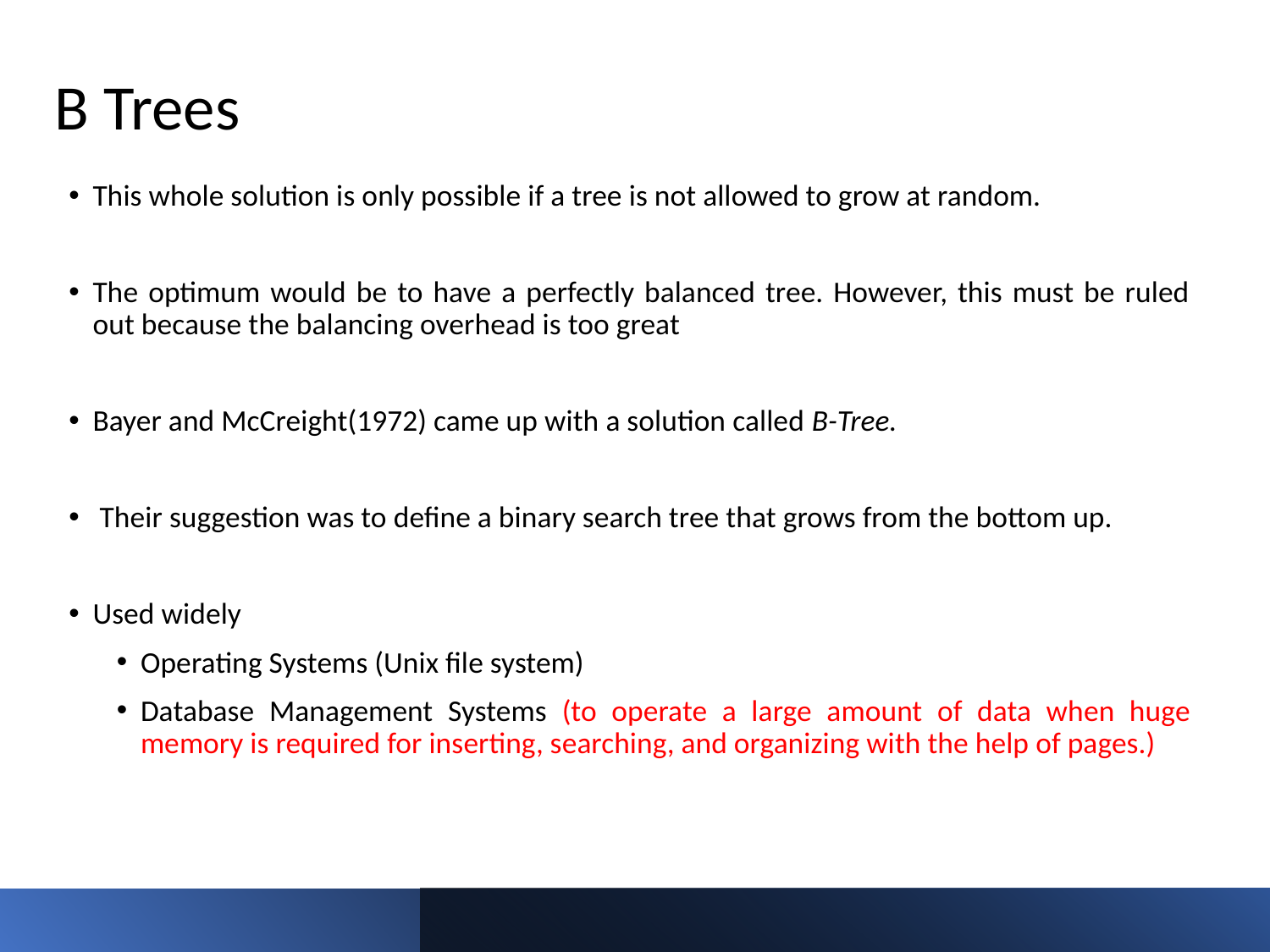

# B Trees
This whole solution is only possible if a tree is not allowed to grow at random.

The optimum would be to have a perfectly balanced tree. However, this must be ruled out because the balancing overhead is too great

Bayer and McCreight(1972) came up with a solution called B-Tree.

 Their suggestion was to define a binary search tree that grows from the bottom up.

Used widely
Operating Systems (Unix file system)
Database Management Systems (to operate a large amount of data when huge memory is required for inserting, searching, and organizing with the help of pages.)